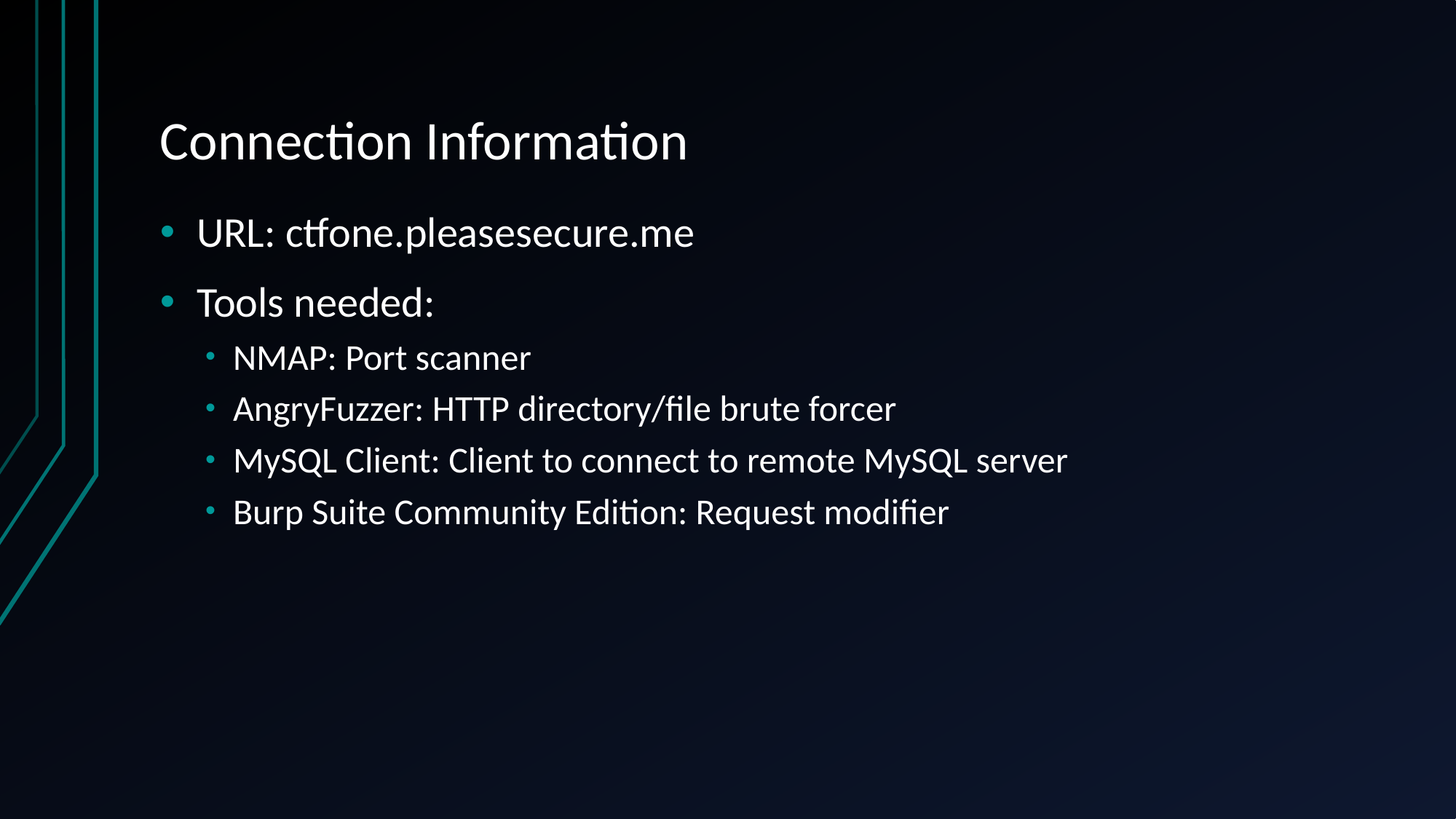

# Connection Information
URL: ctfone.pleasesecure.me
Tools needed:
NMAP: Port scanner
AngryFuzzer: HTTP directory/file brute forcer
MySQL Client: Client to connect to remote MySQL server
Burp Suite Community Edition: Request modifier